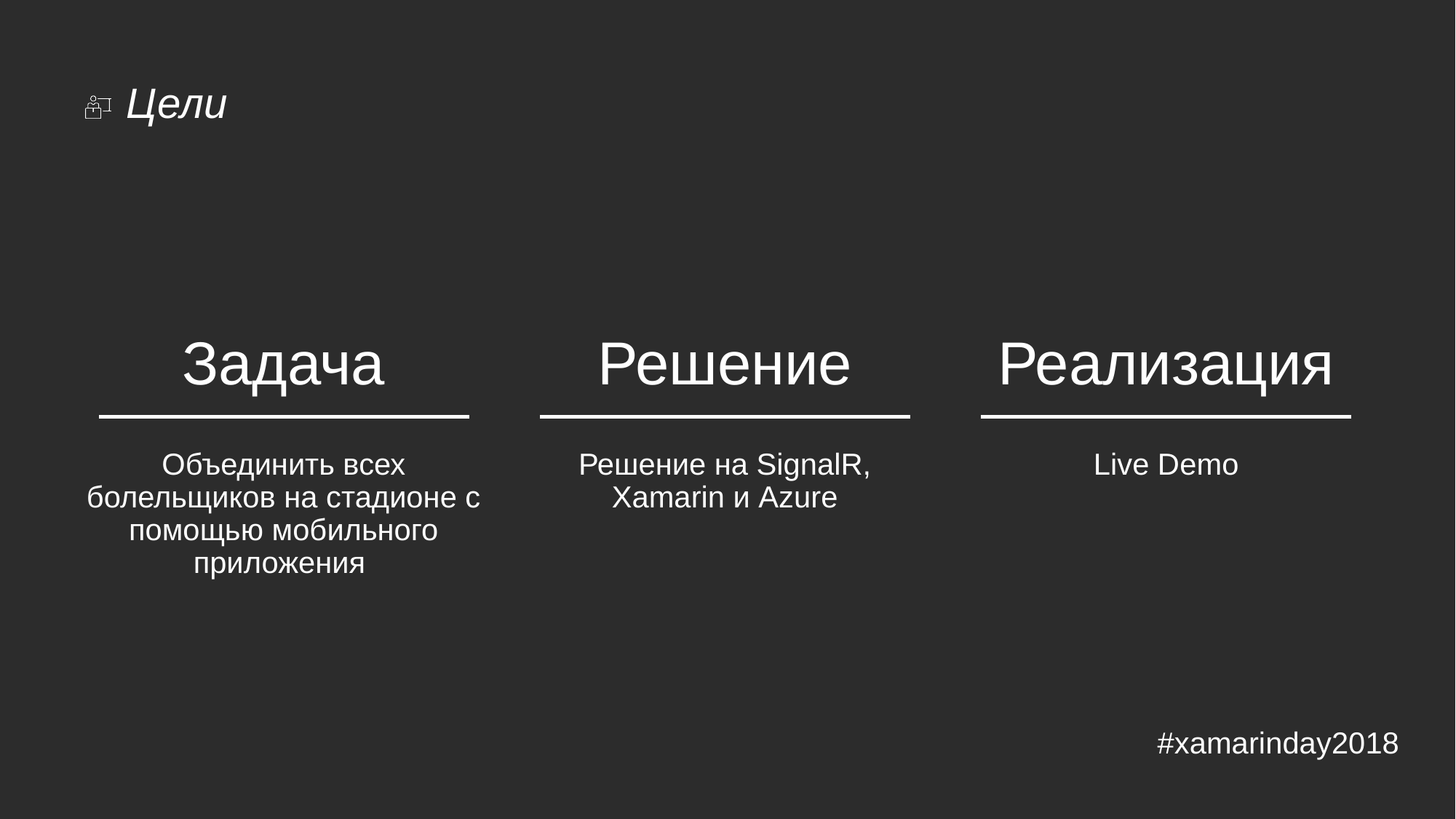

Реализация
# Задача
Решение
Объединить всех болельщиков на стадионе с помощью мобильного приложения
 Live Demo
Решение на SignalR, Xamarin и Azure